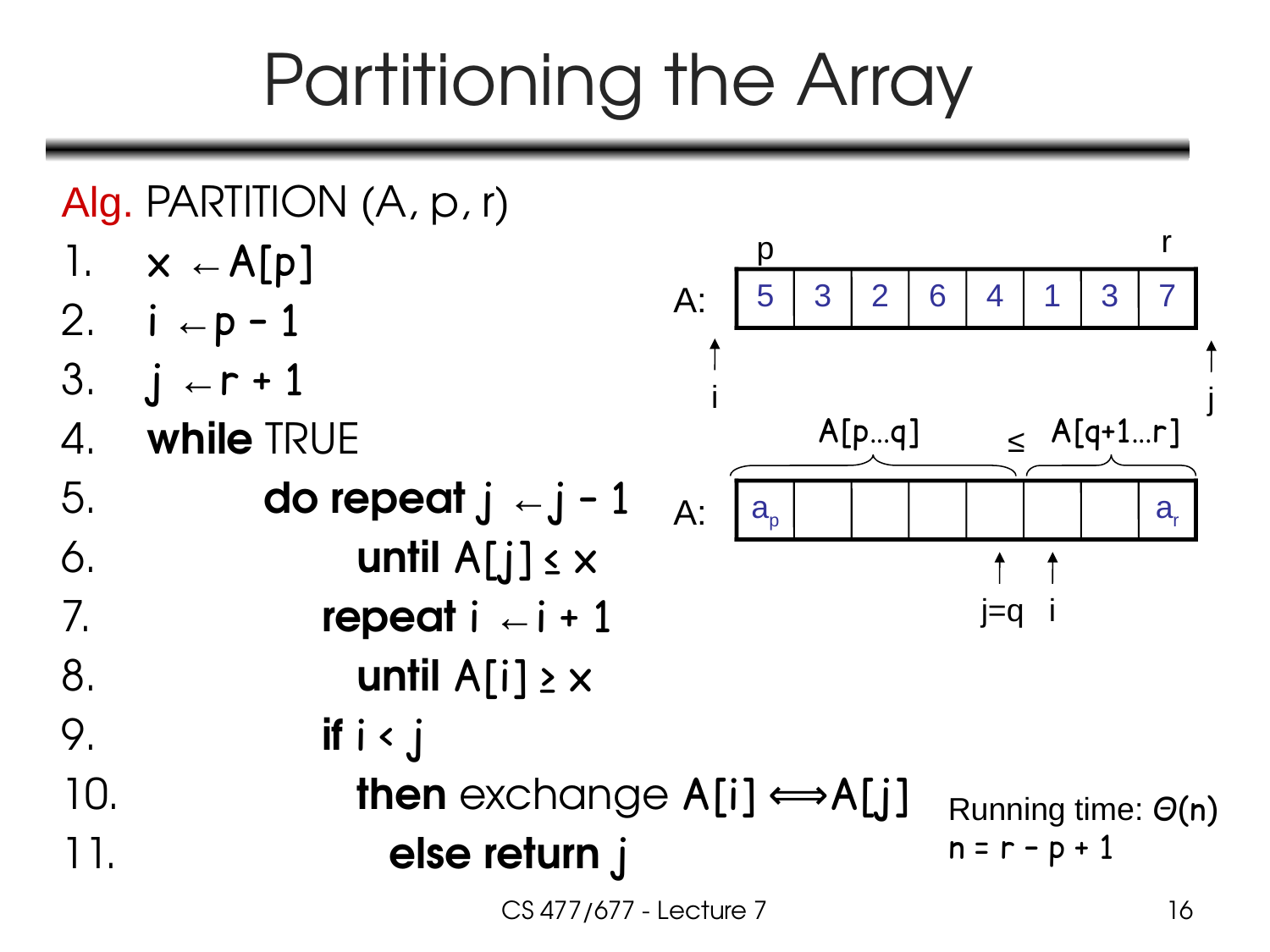

# Partitioning the Array
Alg. PARTITION (A, p, r)
 x ←A[p]
 i ←p – 1
 j ←r + 1
 while TRUE
           do repeat j ←j – 1
                   until A[j] ≤ x
                repeat i ←i + 1
                   until A[i] ≥ x
                if i < j
                   then exchange A[i] ⟺A[j]
   		else return j
r
p
5

3

2

6

4

1

3

7

A:

i
j

A[p…q]
A[q+1…r]
≤
ap

ar

A:

j=q
i
Running time: Θ(n)
n = r – p + 1
CS 477/677 - Lecture 7
16